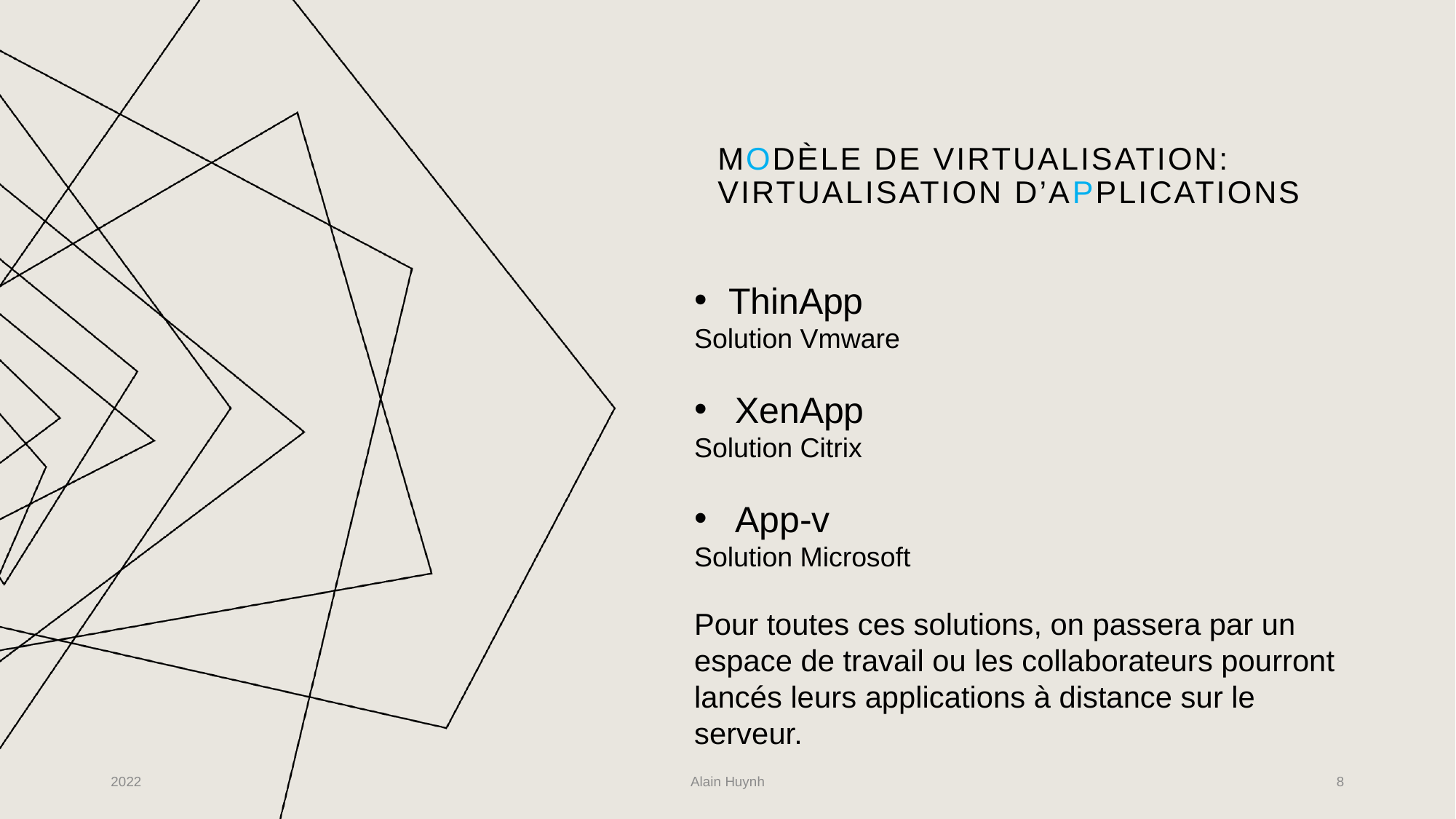

# Modèle de Virtualisation: Virtualisation d’applications
ThinApp
Solution Vmware

XenApp
Solution Citrix

App-v
Solution Microsoft

Pour toutes ces solutions, on passera par un espace de travail ou les collaborateurs pourront lancés leurs applications à distance sur le serveur.
2022
Alain Huynh
8